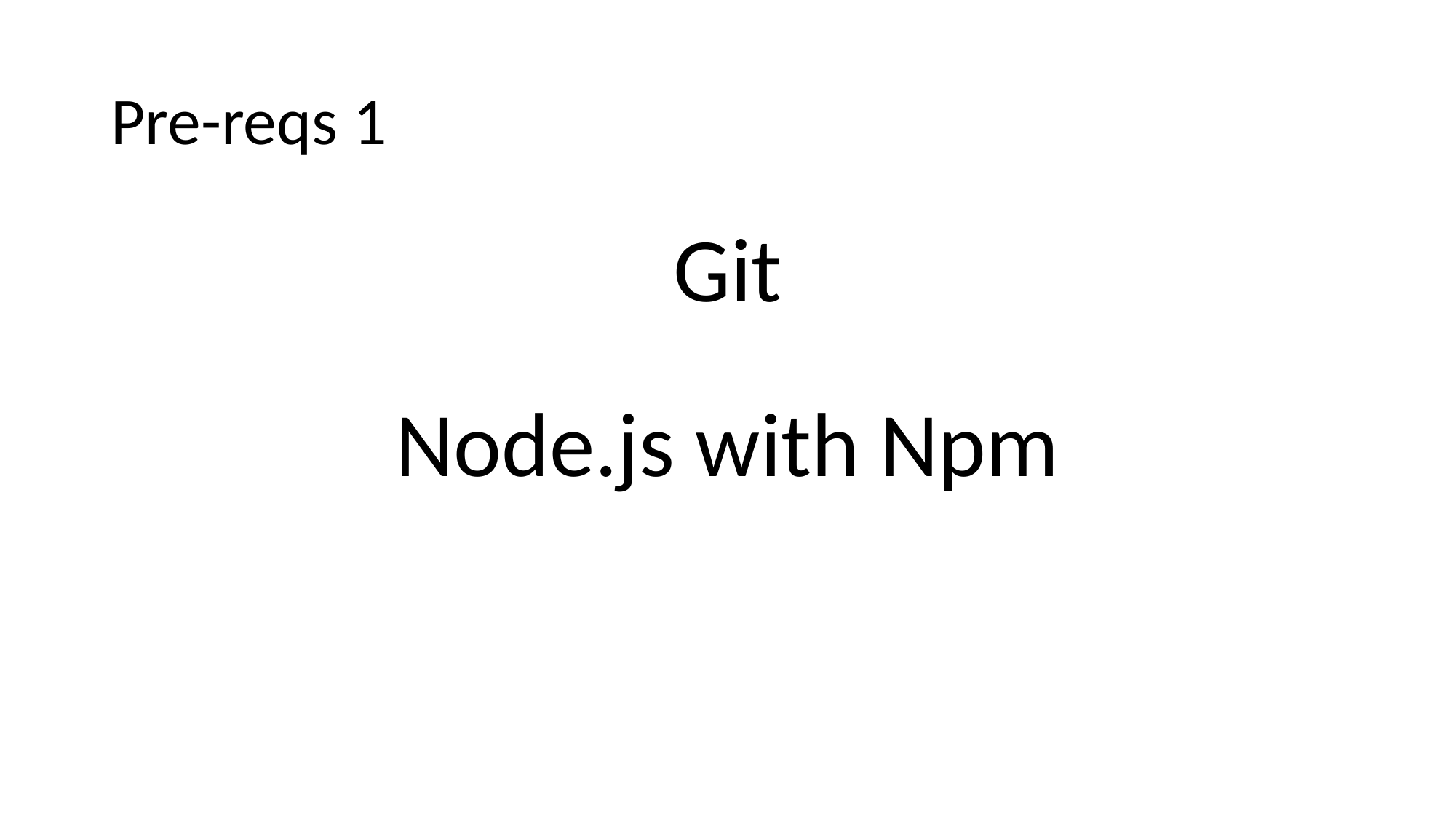

# Pre-reqs 1
Git

Node.js with Npm